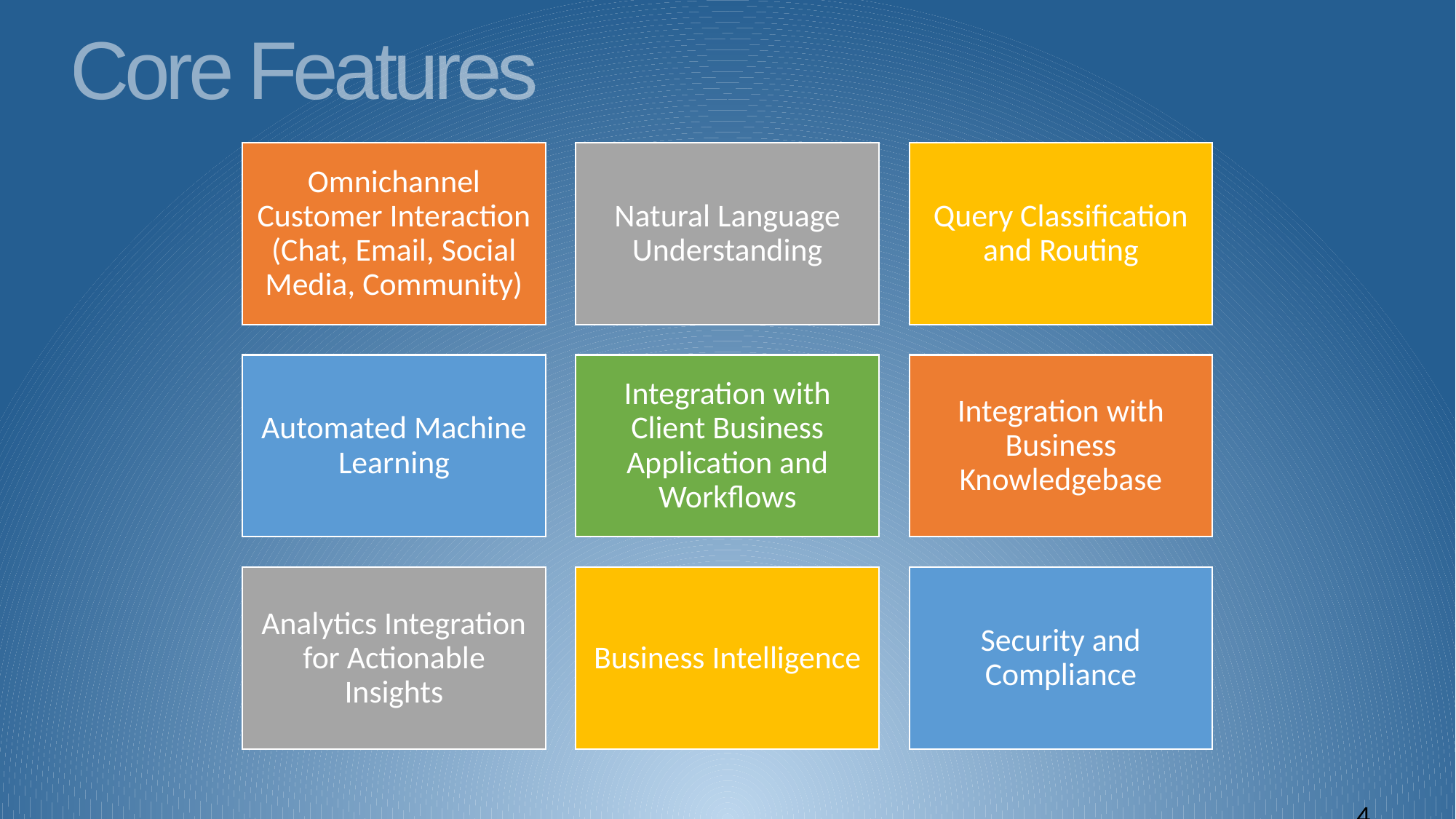

Core Features
Omnichannel Customer Interaction (Chat, Email, Social Media, Community)
Natural Language Understanding
Query Classification and Routing
Automated Machine Learning
Integration with Client Business Application and Workflows
Integration with Business Knowledgebase
Analytics Integration for Actionable Insights
Business Intelligence
Security and Compliance
4